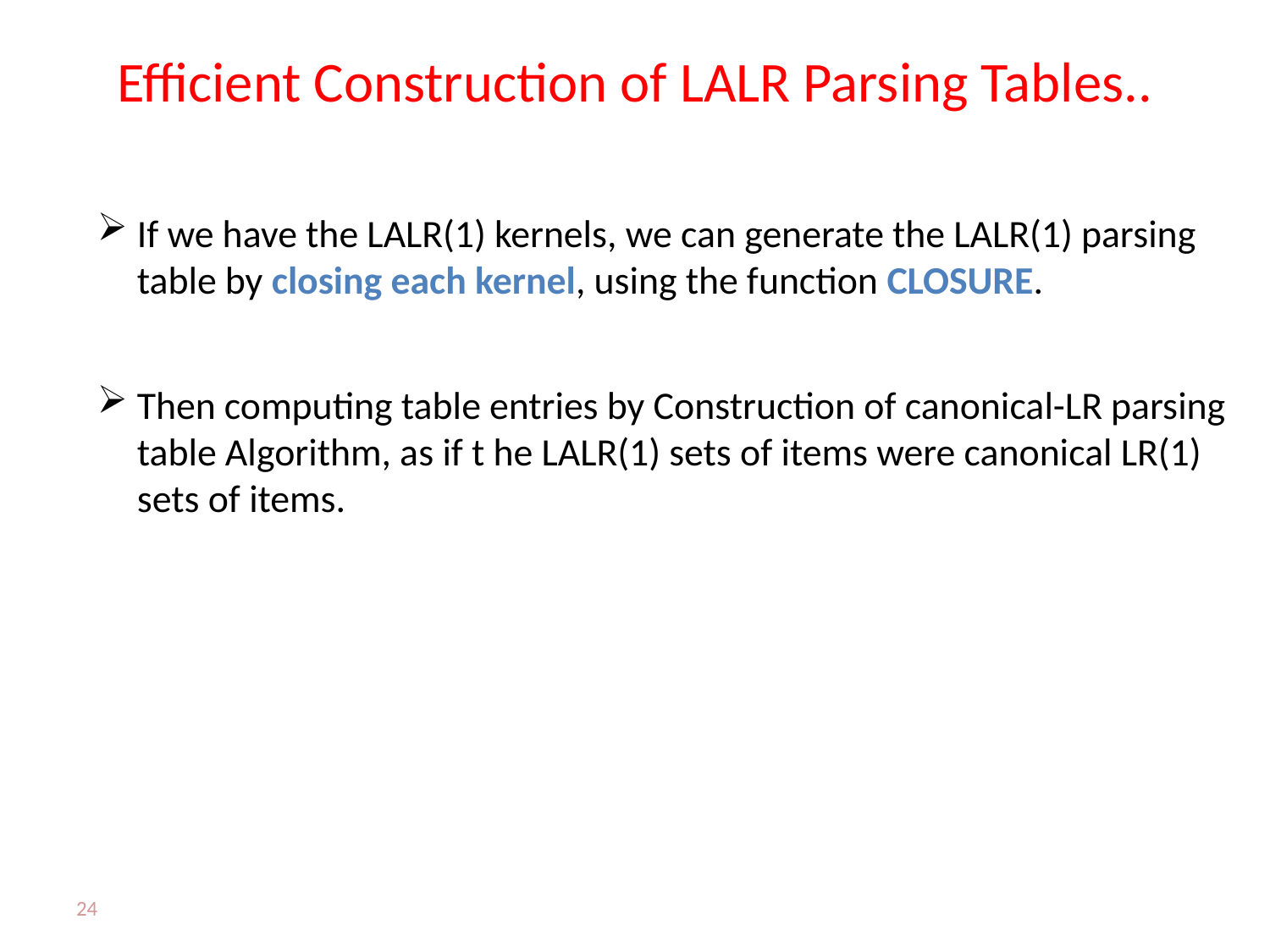

# Efficient Construction of LALR Parsing Tables..

If we have the LALR(1) kernels, we can generate the LALR(1) parsing table by closing each kernel, using the function CLOSURE.

Then computing table entries by Construction of canonical-LR parsing table Algorithm, as if t he LALR(1) sets of items were canonical LR(1) sets of items.
24